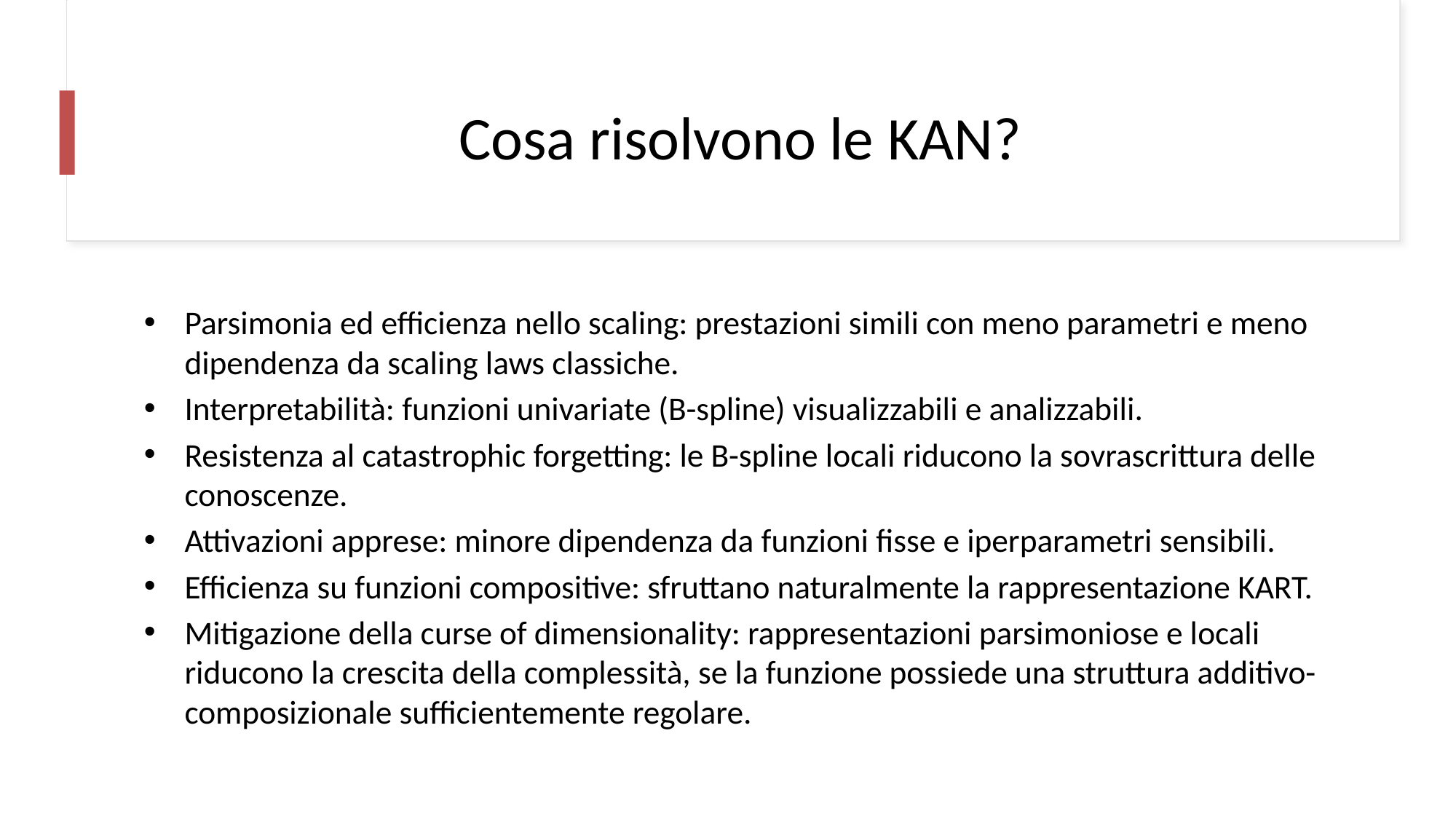

# Cosa risolvono le KAN?

Parsimonia ed efficienza nello scaling: prestazioni simili con meno parametri e meno dipendenza da scaling laws classiche.
Interpretabilità: funzioni univariate (B-spline) visualizzabili e analizzabili.
Resistenza al catastrophic forgetting: le B-spline locali riducono la sovrascrittura delle conoscenze.
Attivazioni apprese: minore dipendenza da funzioni fisse e iperparametri sensibili.
Efficienza su funzioni compositive: sfruttano naturalmente la rappresentazione KART.
Mitigazione della curse of dimensionality: rappresentazioni parsimoniose e locali riducono la crescita della complessità, se la funzione possiede una struttura additivo-composizionale sufficientemente regolare.